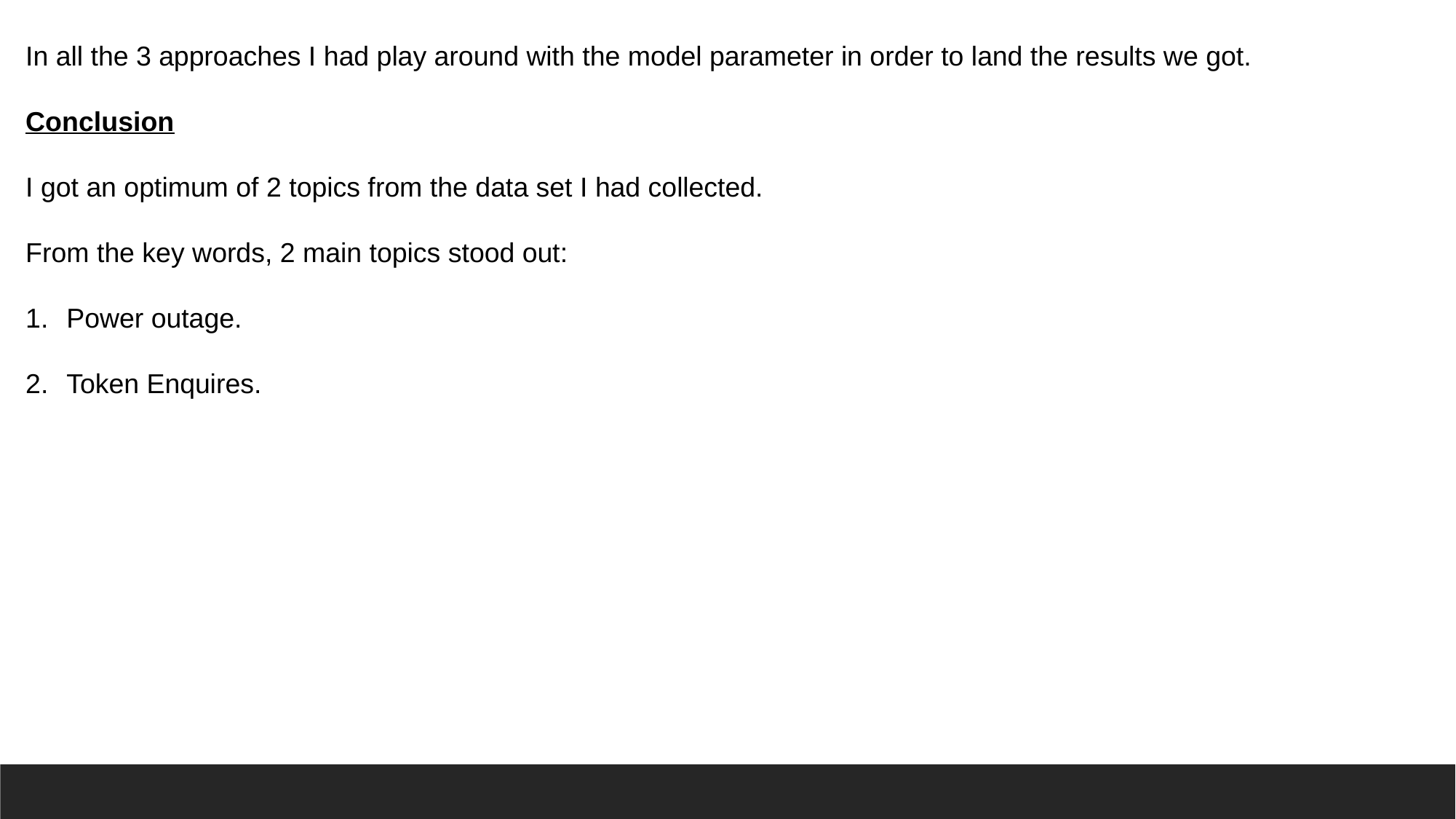

In all the 3 approaches I had play around with the model parameter in order to land the results we got.

Conclusion

I got an optimum of 2 topics from the data set I had collected.

From the key words, 2 main topics stood out:

Power outage.

Token Enquires.